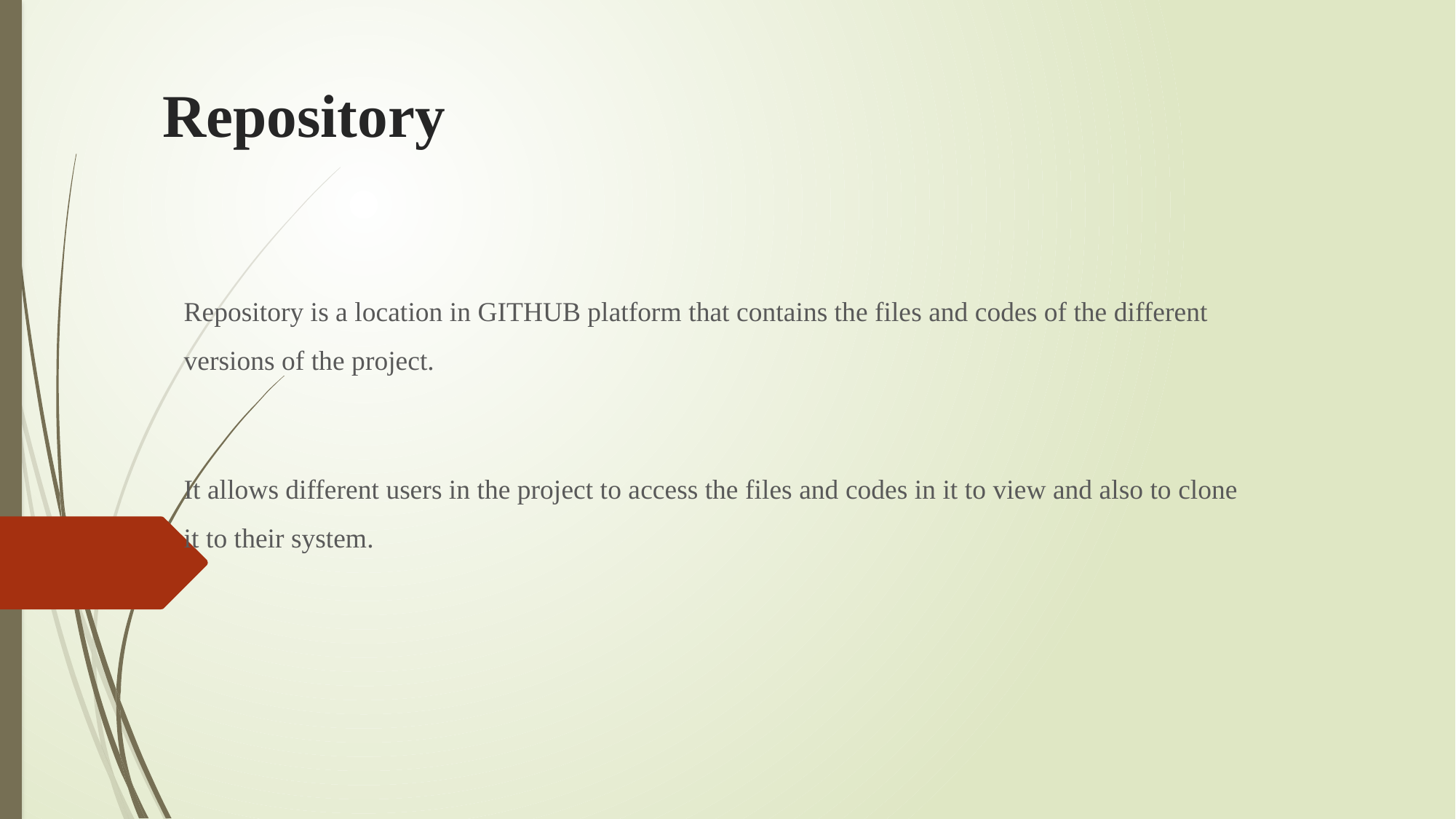

# Repository
Repository is a location in GITHUB platform that contains the files and codes of the different versions of the project.

It allows different users in the project to access the files and codes in it to view and also to clone it to their system.